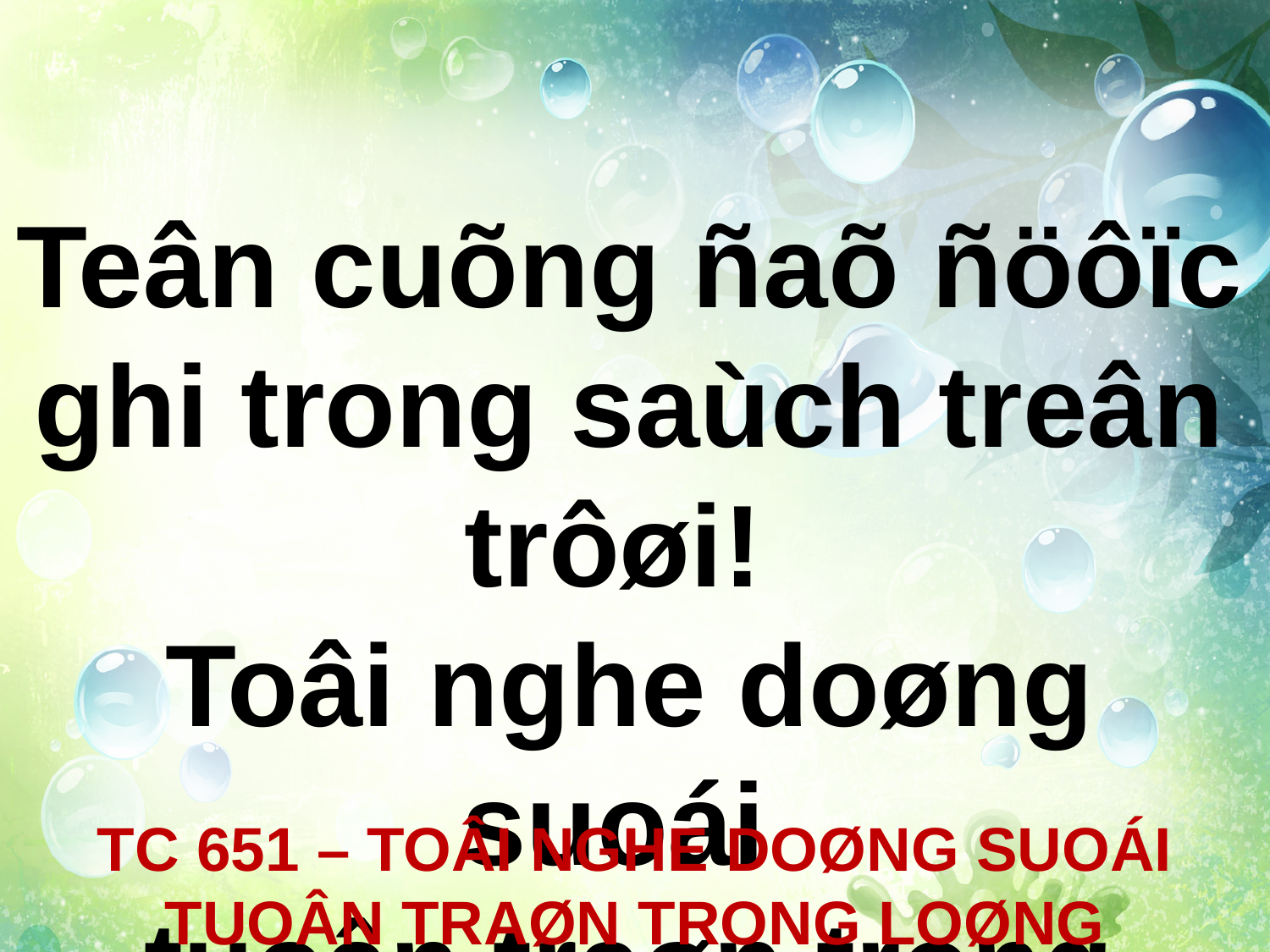

Teân cuõng ñaõ ñöôïc ghi trong saùch treân trôøi!
Toâi nghe doøng suoái
tuoân traøn trong loøng.
TC 651 – TOÂI NGHE DOØNG SUOÁI TUOÂN TRAØN TRONG LOØNG